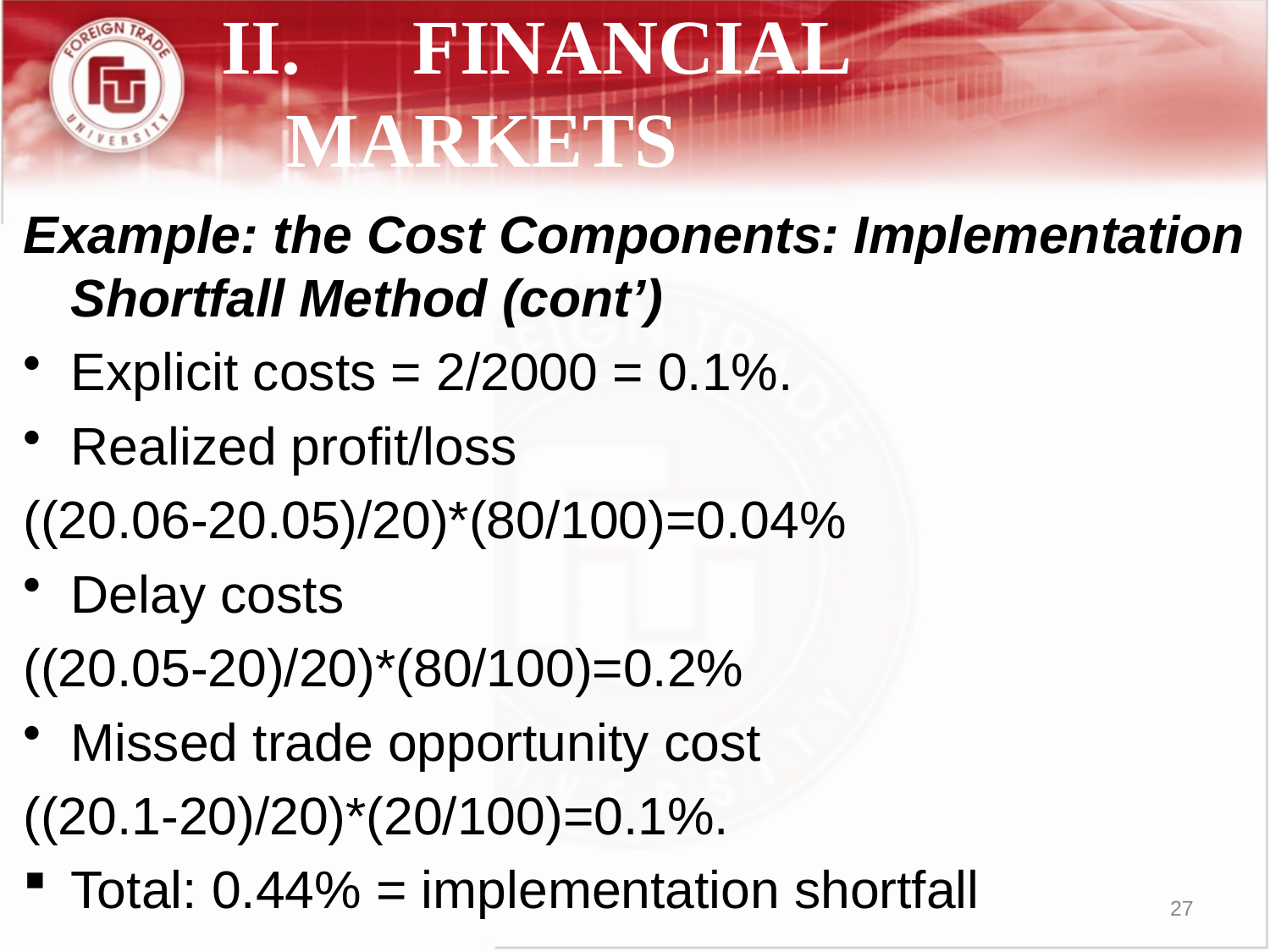

# II.	FINANCIAL MARKETS
Example: the Cost Components: Implementation Shortfall Method (cont’)
Explicit costs = 2/2000 = 0.1%.
Realized profit/loss
((20.06-20.05)/20)*(80/100)=0.04%
Delay costs
((20.05-20)/20)*(80/100)=0.2%
Missed trade opportunity cost
((20.1-20)/20)*(20/100)=0.1%.
Total: 0.44% = implementation shortfall

27